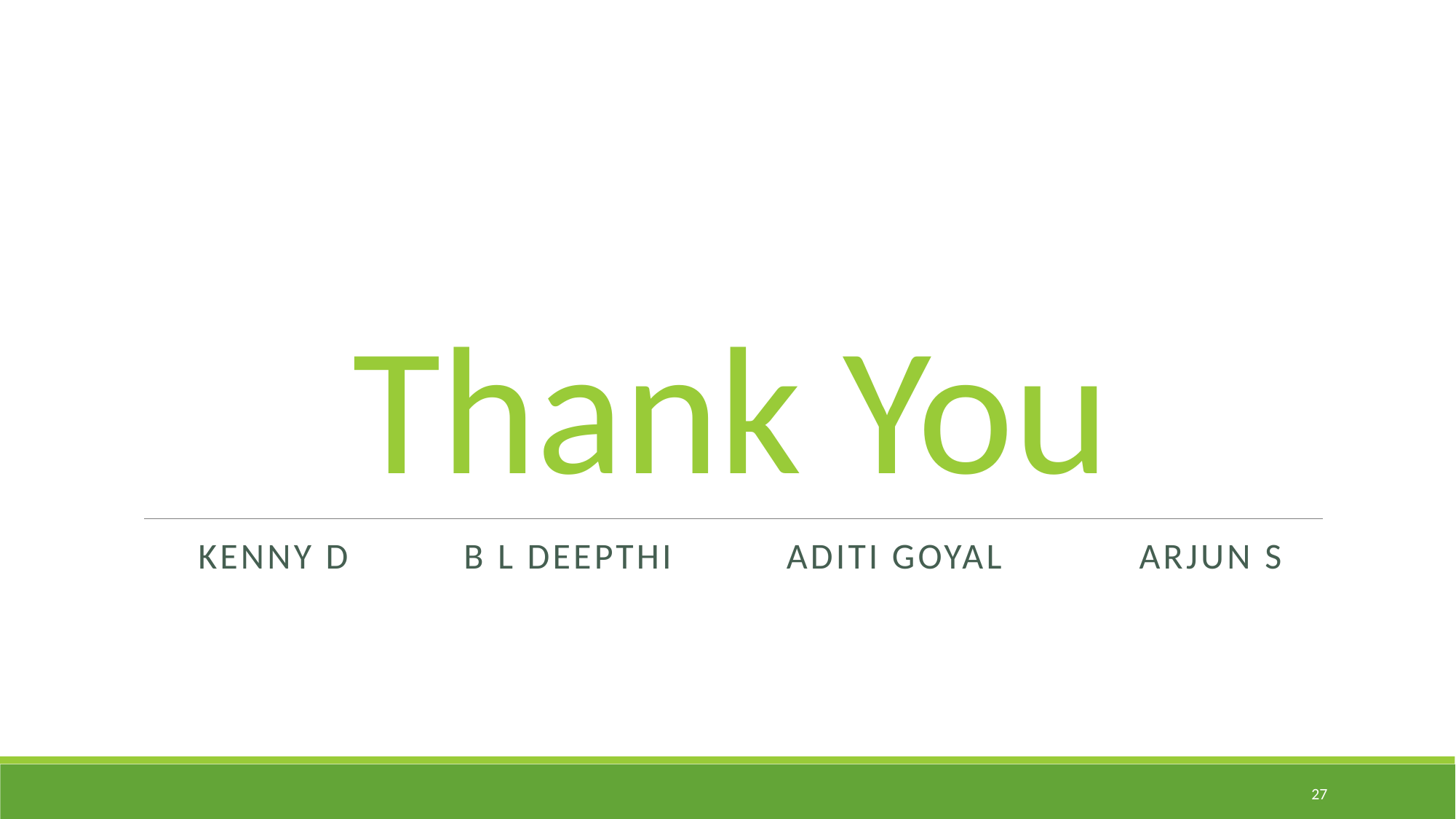

# Thank You
     Kenny D          B L DEEPTHI          Aditi GOYAL            Arjun S
27